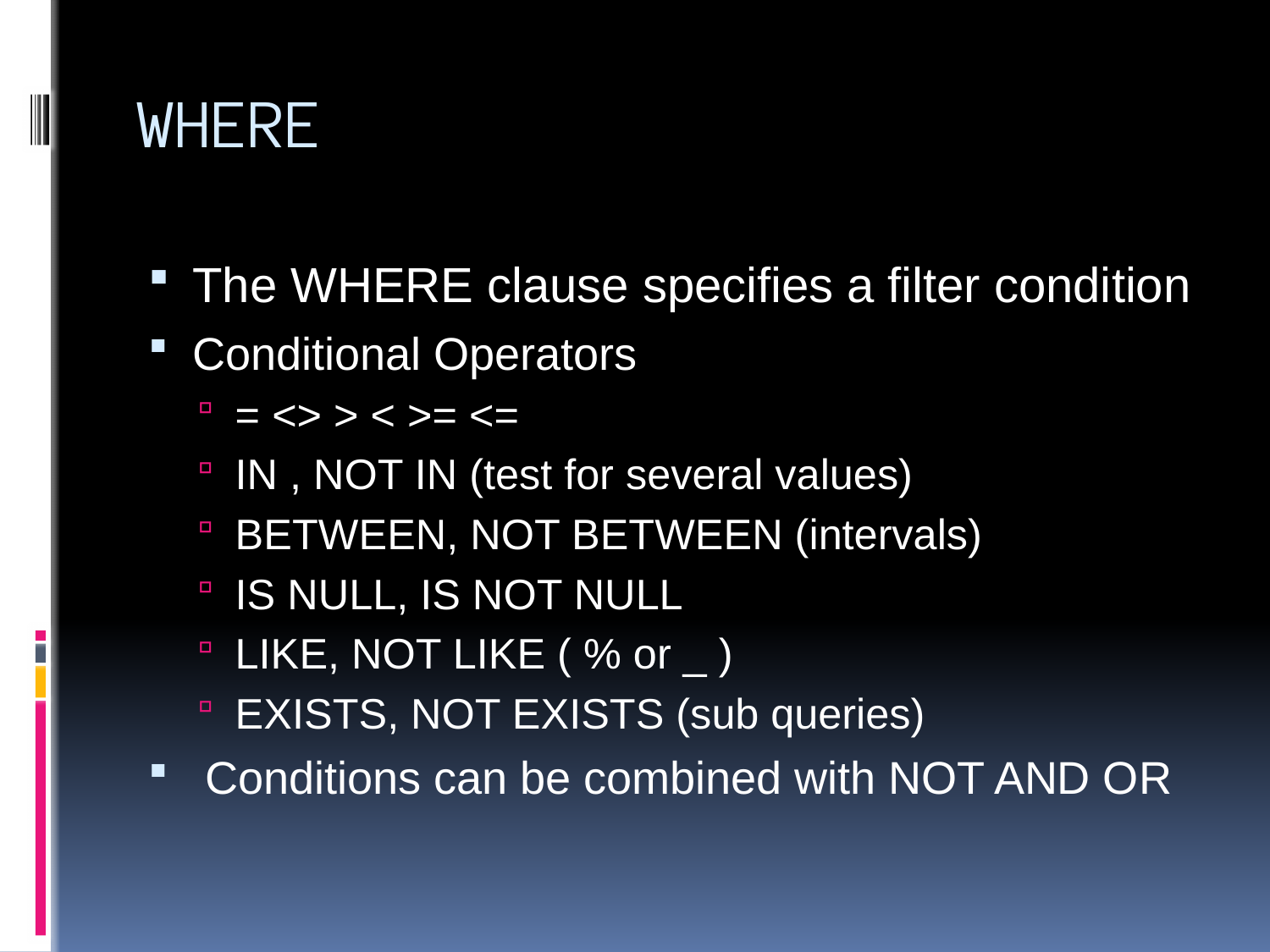

# WHERE
The WHERE clause specifies a filter condition
Conditional Operators
= <> > < >= <=
IN , NOT IN (test for several values)
BETWEEN, NOT BETWEEN (intervals)
IS NULL, IS NOT NULL
LIKE, NOT LIKE ( % or _ )
EXISTS, NOT EXISTS (sub queries)
 Conditions can be combined with NOT AND OR